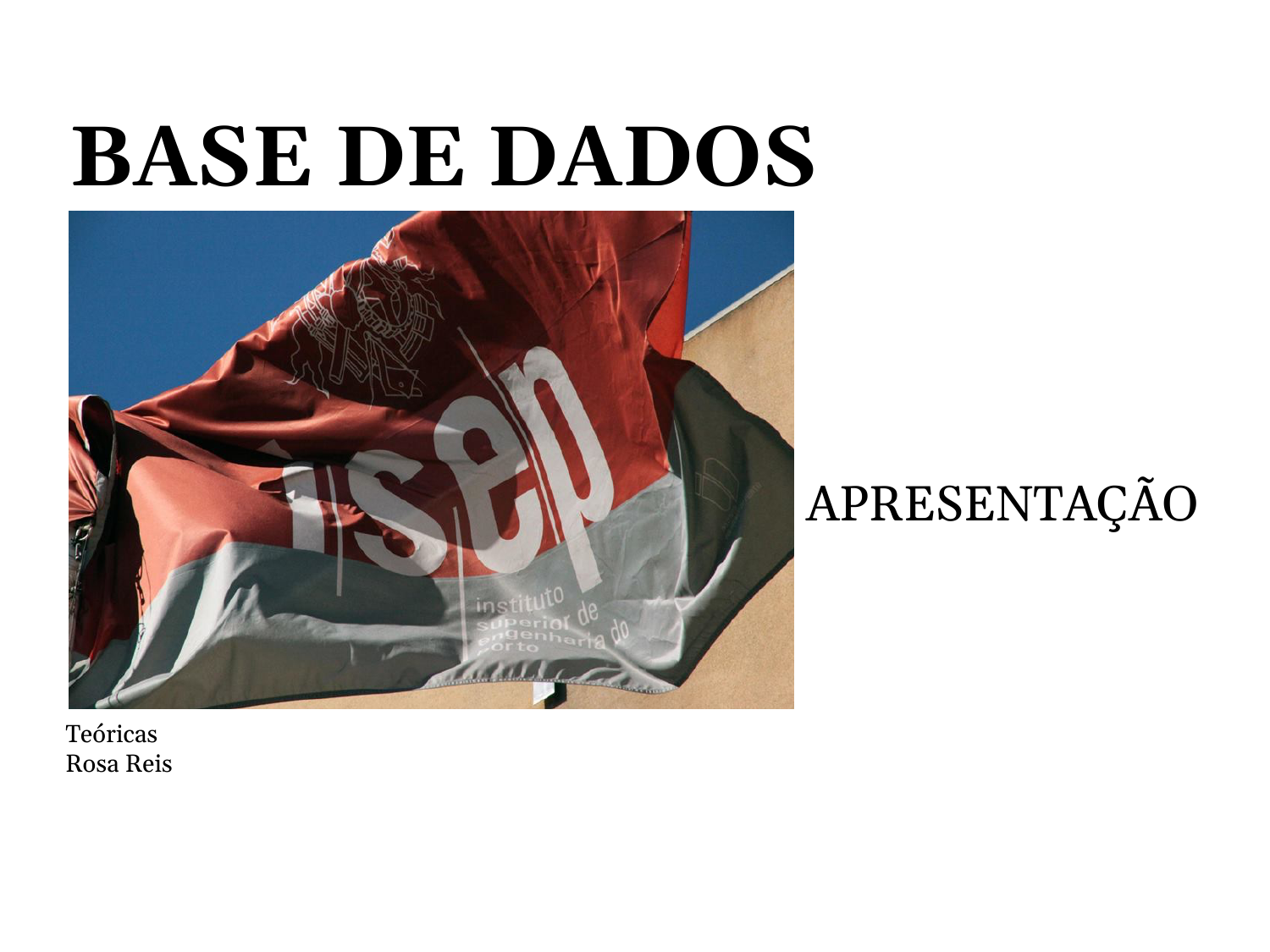

# BASE DE DADOS
BASE DE DADOS
APRESENTAÇÃO
Teóricas
Rosa Reis